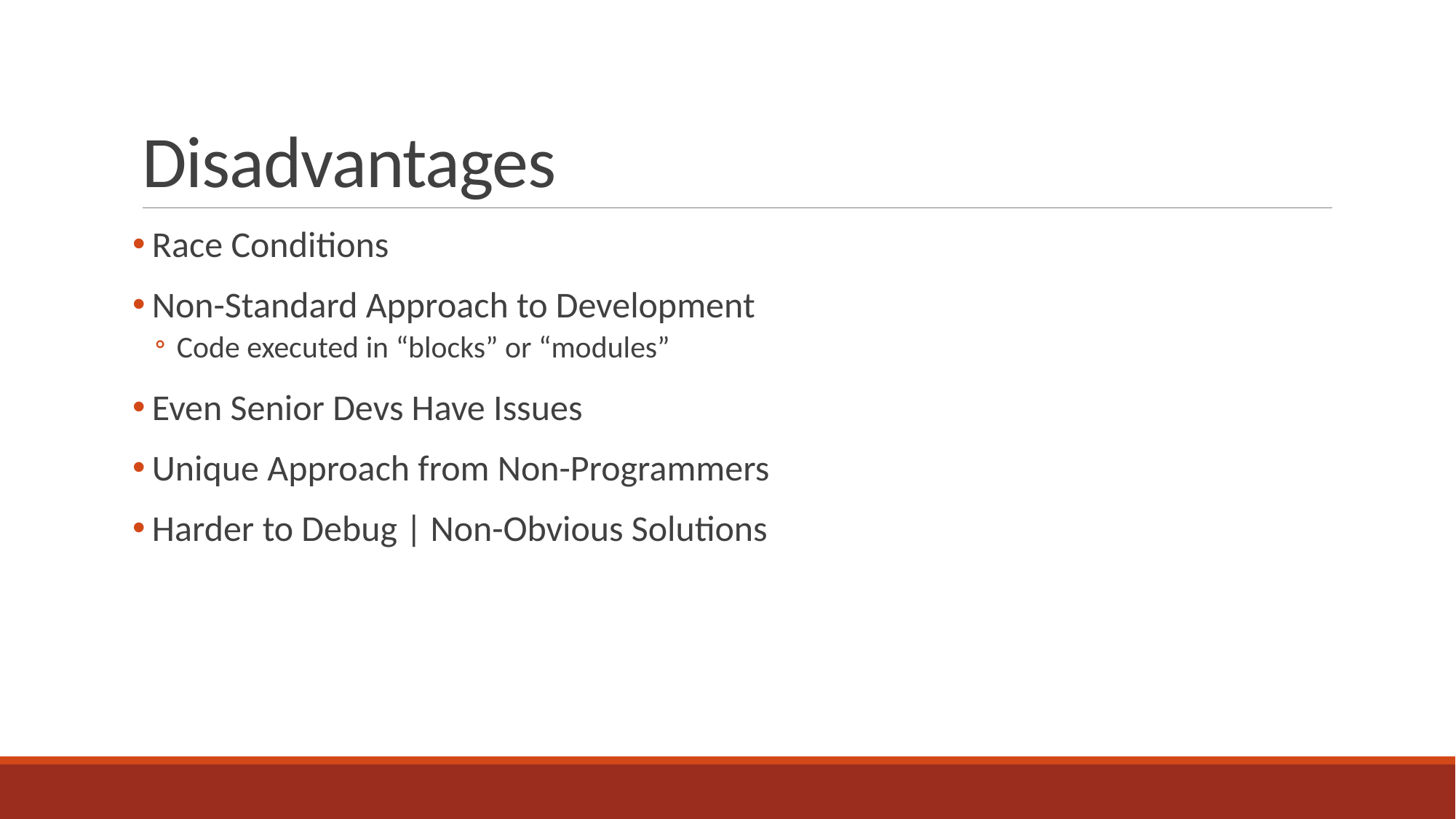

# Disadvantages
Race Conditions
Non-Standard Approach to Development
Code executed in “blocks” or “modules”
Even Senior Devs Have Issues
Unique Approach from Non-Programmers
Harder to Debug | Non-Obvious Solutions